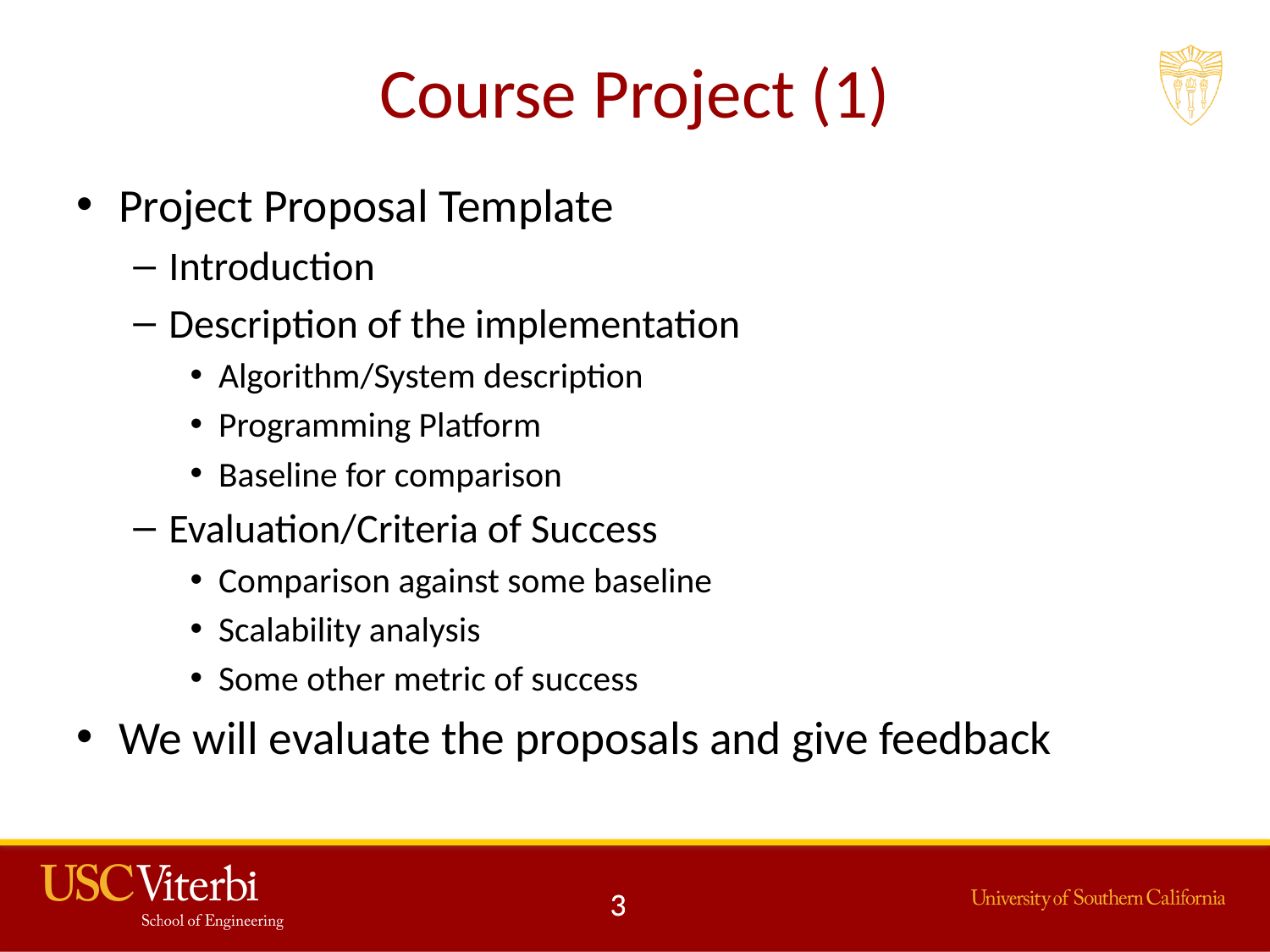

# Course Project (1)
Project Proposal Template
Introduction
Description of the implementation
Algorithm/System description
Programming Platform
Baseline for comparison
Evaluation/Criteria of Success
Comparison against some baseline
Scalability analysis
Some other metric of success
We will evaluate the proposals and give feedback